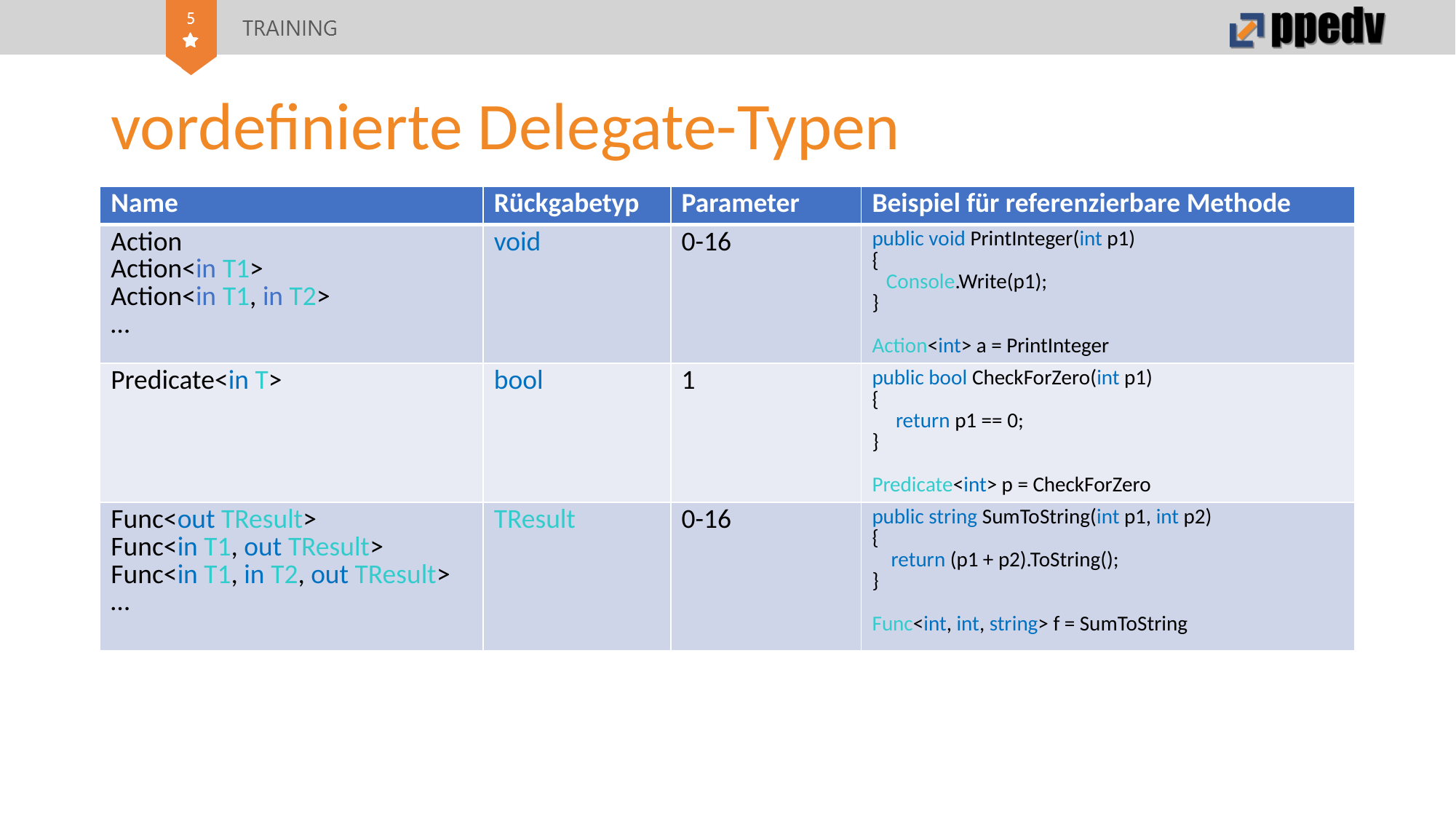

# vordefinierte Delegate-Typen
| Name | Rückgabetyp | Parameter | Beispiel für referenzierbare Methode |
| --- | --- | --- | --- |
| Action Action<in T1> Action<in T1, in T2> … | void | 0-16 | public void PrintInteger(int p1) { Console.Write(p1); } Action<int> a = PrintInteger |
| Predicate<in T> | bool | 1 | public bool CheckForZero(int p1) { return p1 == 0; } Predicate<int> p = CheckForZero |
| Func<out TResult> Func<in T1, out TResult> Func<in T1, in T2, out TResult> … | TResult | 0-16 | public string SumToString(int p1, int p2) { return (p1 + p2).ToString(); } Func<int, int, string> f = SumToString |